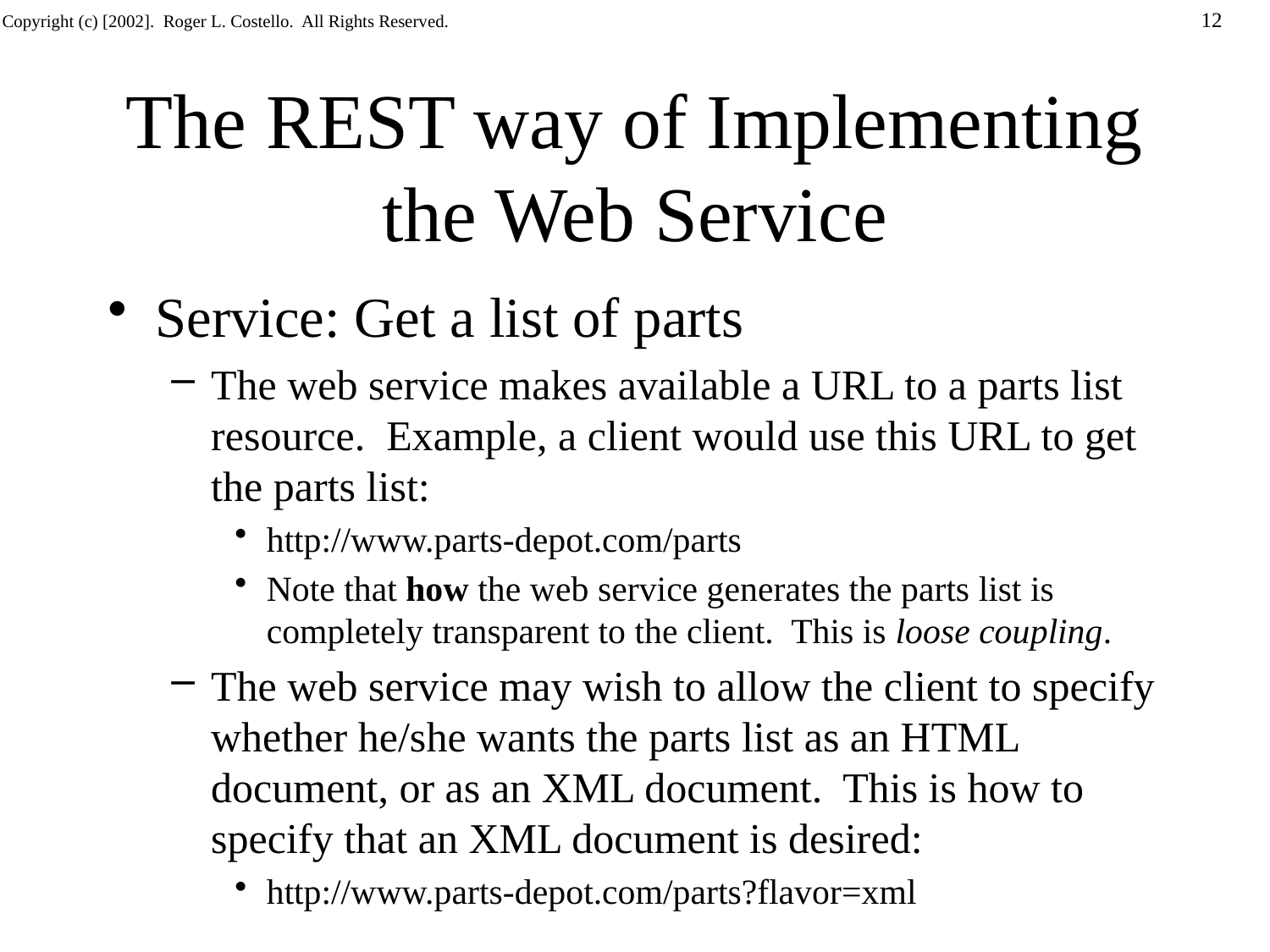

The REST way of Implementing the Web Service
Service: Get a list of parts
The web service makes available a URL to a parts list resource.  Example, a client would use this URL to get the parts list:
http://www.parts-depot.com/parts
Note that how the web service generates the parts list is completely transparent to the client.  This is loose coupling.
The web service may wish to allow the client to specify whether he/she wants the parts list as an HTML document, or as an XML document.  This is how to specify that an XML document is desired:
http://www.parts-depot.com/parts?flavor=xml